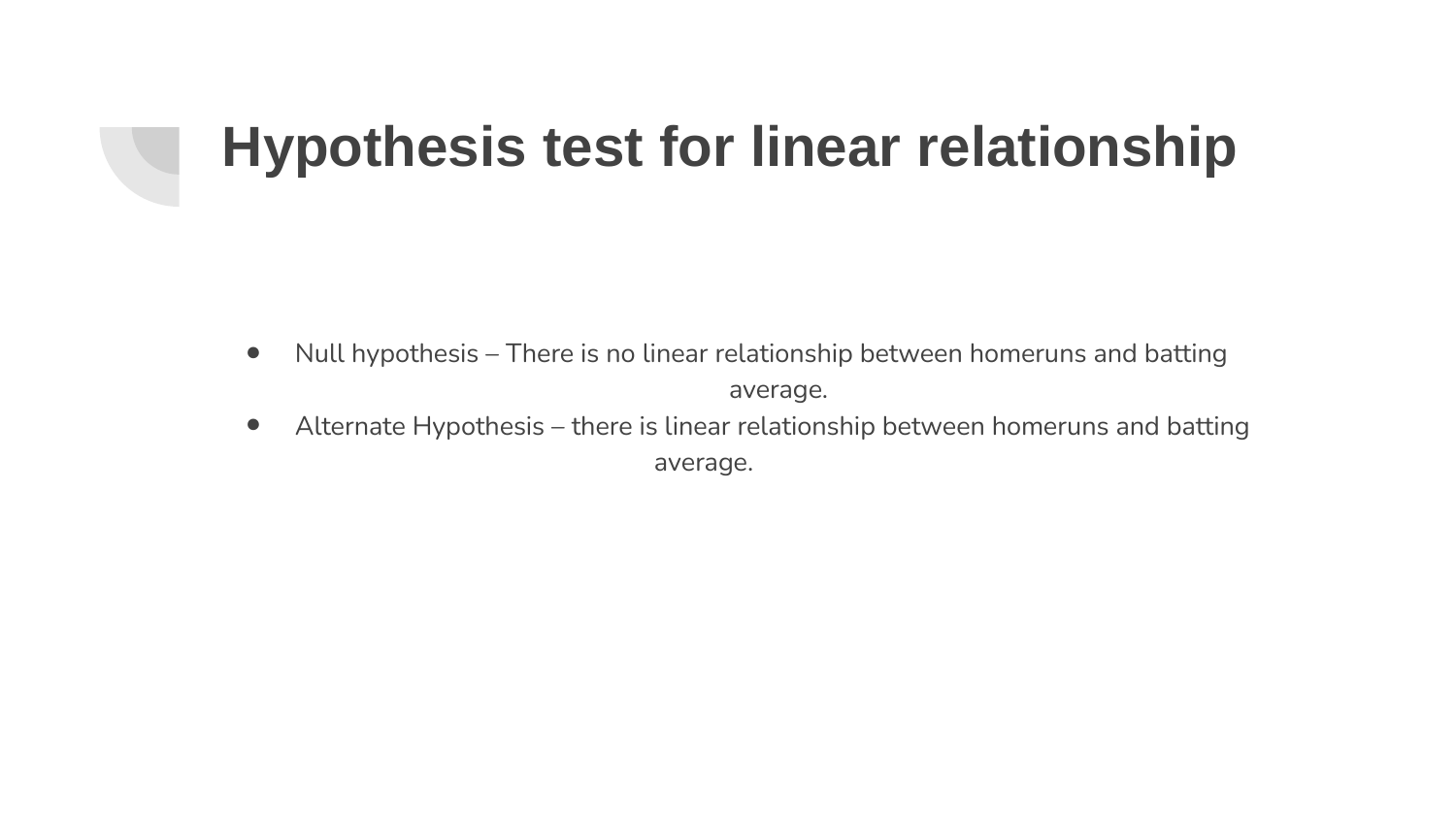

# Hypothesis test for linear relationship
Null hypothesis – There is no linear relationship between homeruns and batting 		                     average.
Alternate Hypothesis – there is linear relationship between homeruns and batting 		          average.